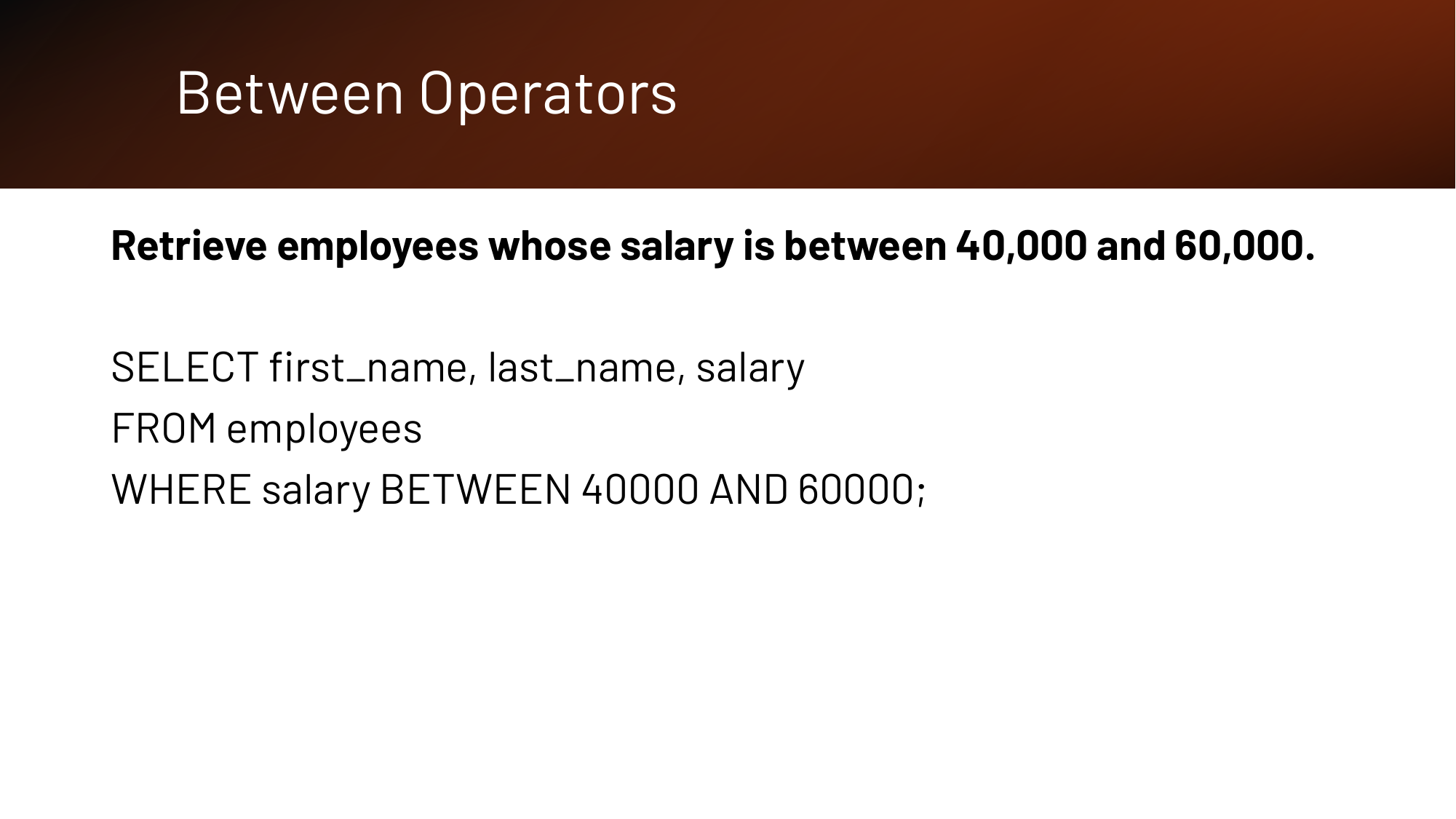

# Between Operators
Retrieve employees whose salary is between 40,000 and 60,000.

SELECT first_name, last_name, salary
FROM employees
WHERE salary BETWEEN 40000 AND 60000;